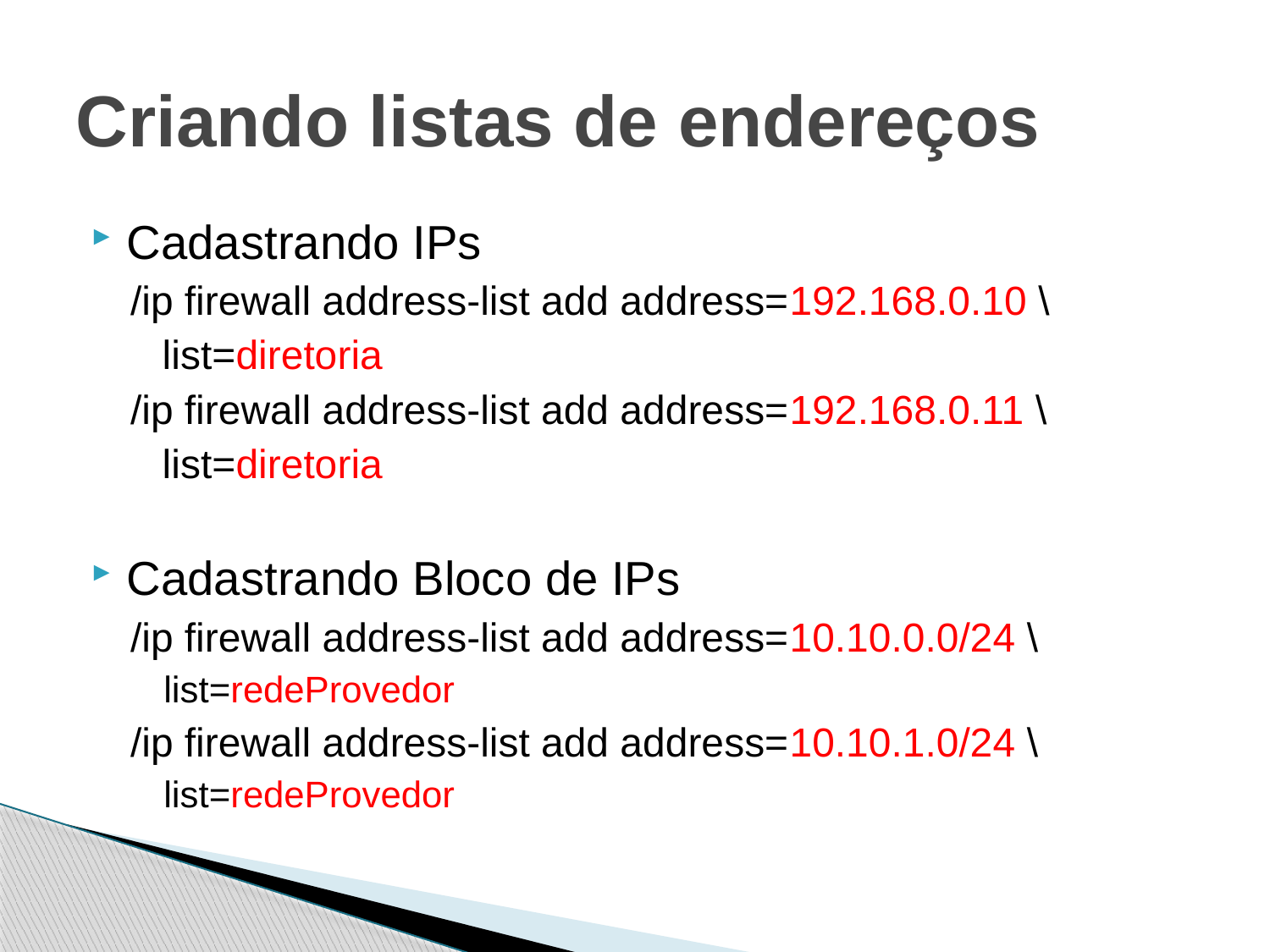

# Criando listas de endereços
Cadastrando IPs
/ip firewall address-list add address=192.168.0.10 \
	list=diretoria
/ip firewall address-list add address=192.168.0.11 \
	list=diretoria

Cadastrando Bloco de IPs
/ip firewall address-list add address=10.10.0.0/24 \
list=redeProvedor
/ip firewall address-list add address=10.10.1.0/24 \
list=redeProvedor